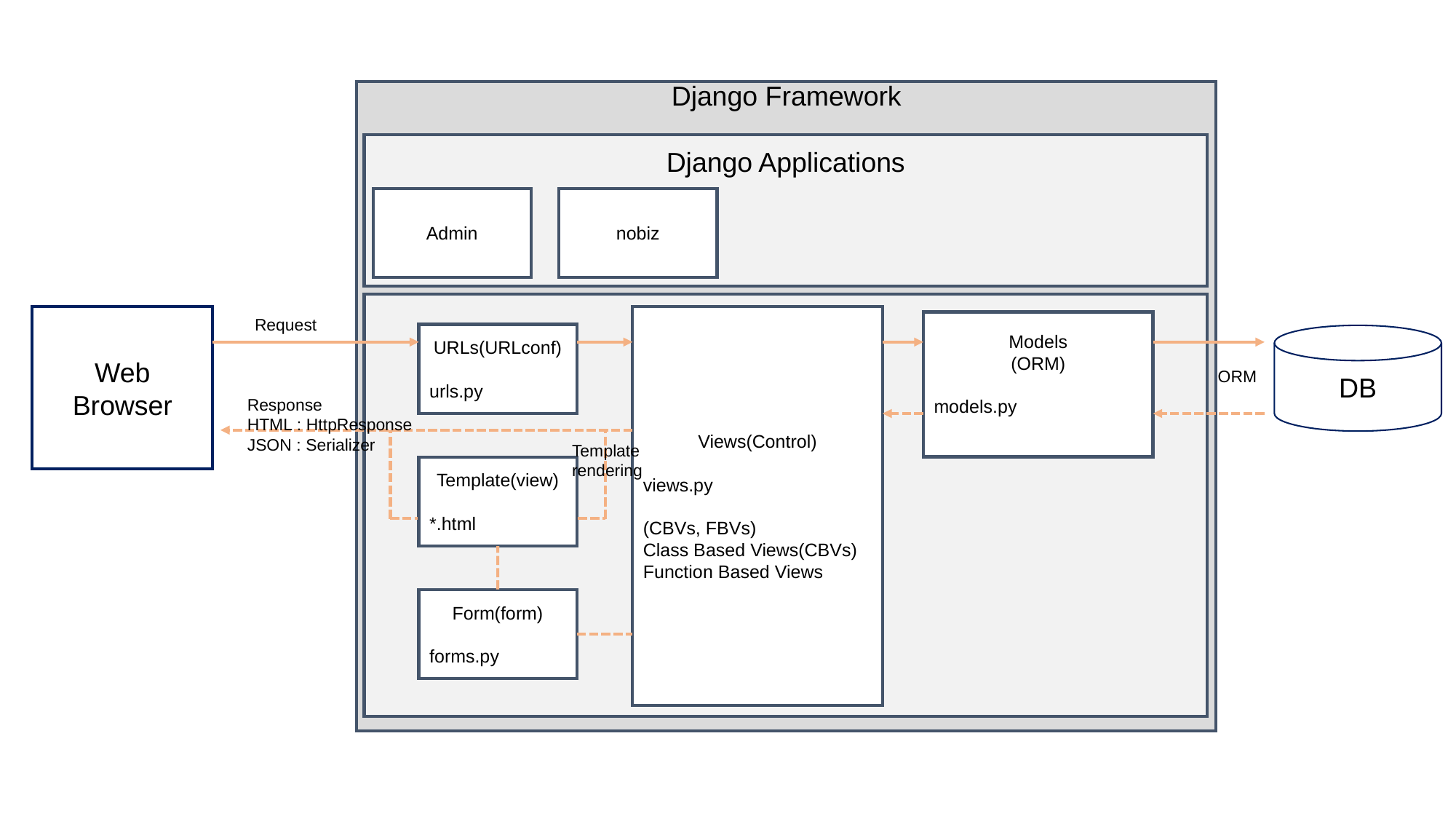

Django Framework

Django Applications

Admin
nobiz

Web
Browser
Views(Control)

views.py

(CBVs, FBVs)
Class Based Views(CBVs)
Function Based Views
Request
Models
(ORM)

models.py

URLs(URLconf)

urls.py
DB
ORM
Response
HTML : HttpResponse
JSON : Serializer
Template rendering
Template(view)

*.html
Form(form)

forms.py